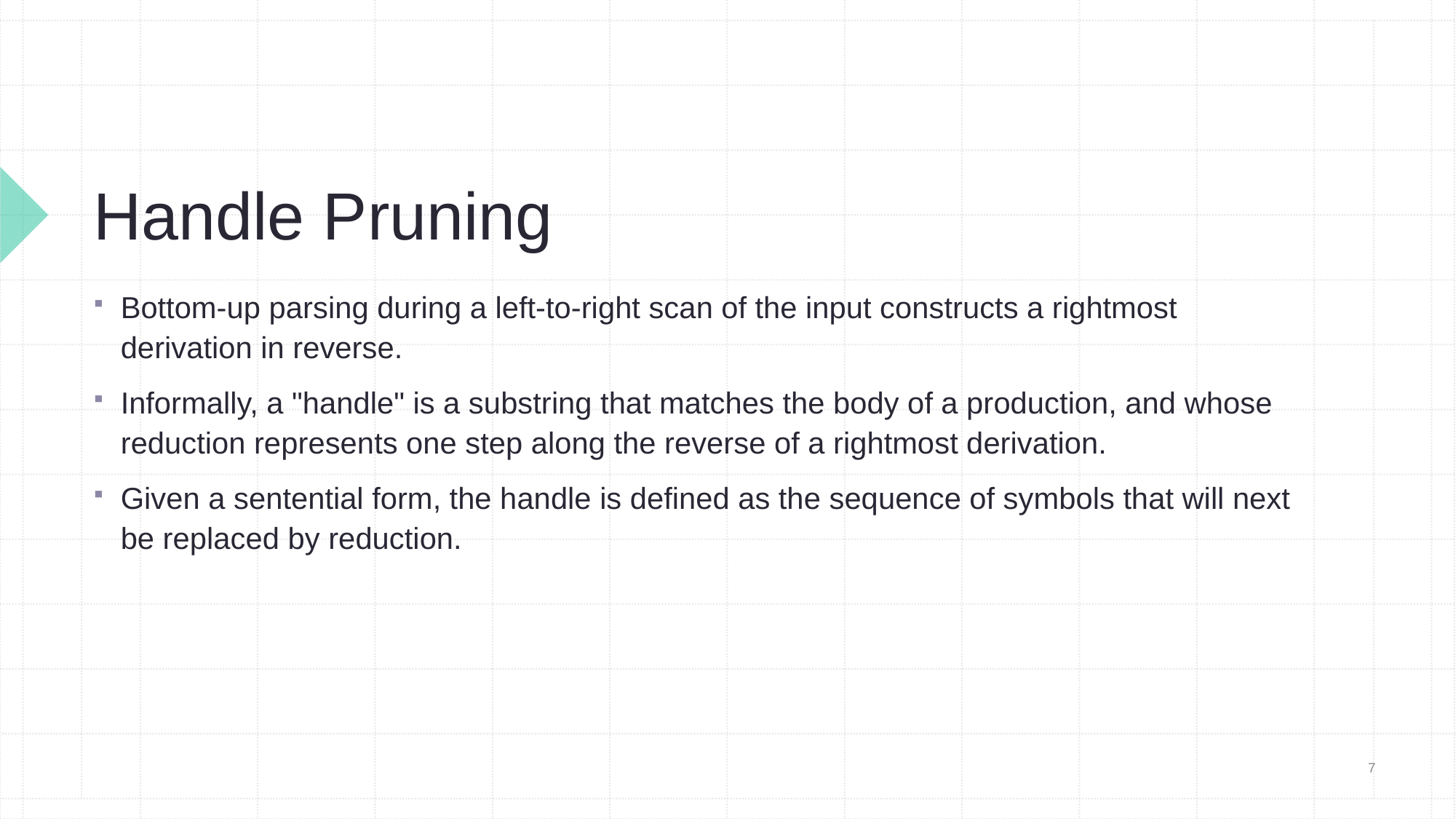

# Handle Pruning
Bottom-up parsing during a left-to-right scan of the input constructs a rightmost derivation in reverse.
Informally, a "handle" is a substring that matches the body of a production, and whose reduction represents one step along the reverse of a rightmost derivation.
Given a sentential form, the handle is defined as the sequence of symbols that will next be replaced by reduction.
7